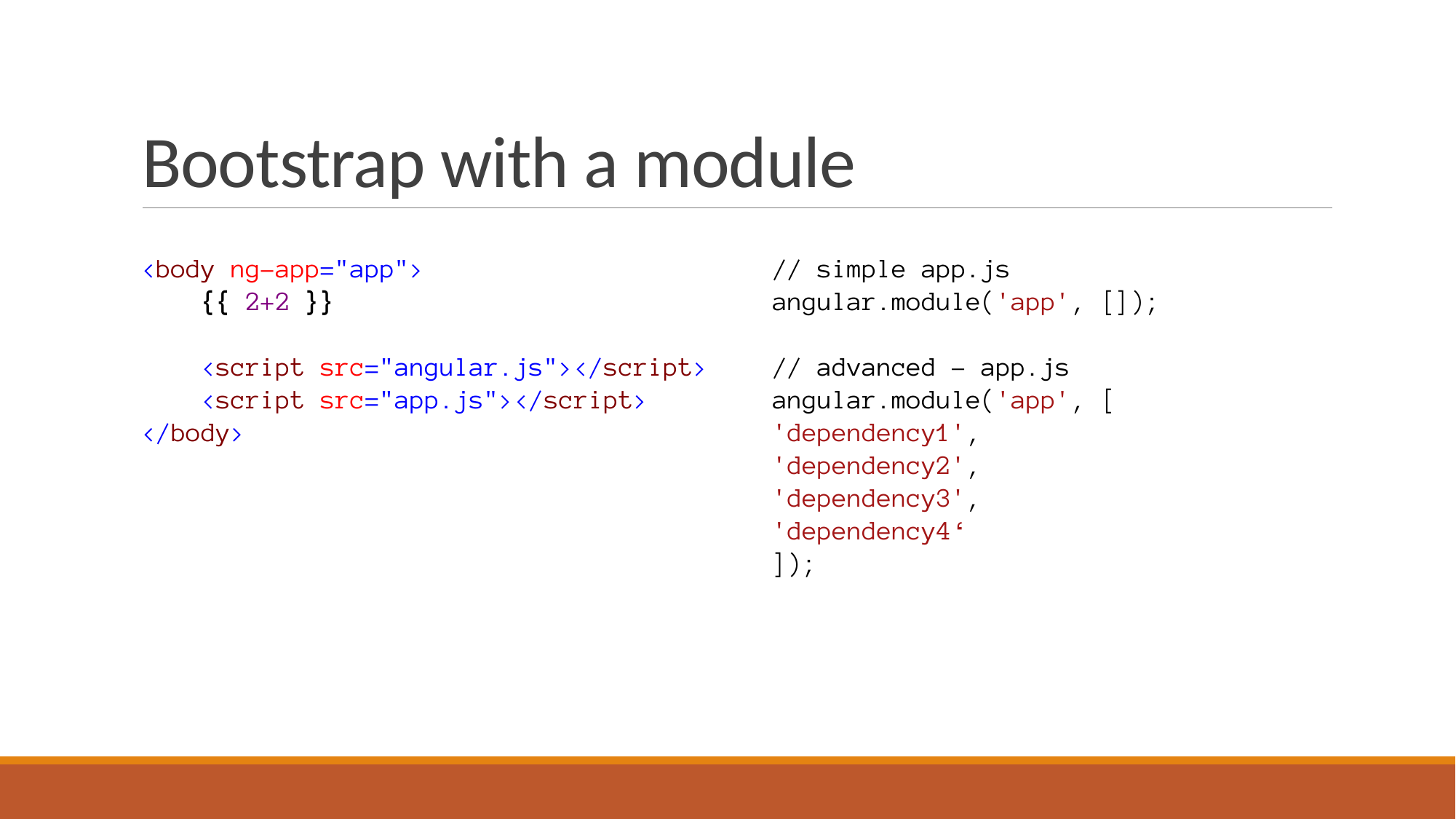

# Bootstrap with a module
<body ng-app="app">
    {{ 2+2 }}

    <script src="angular.js"></script>
    <script src="app.js"></script>
</body>
// simple app.js
angular.module('app', []);

// advanced – app.js
angular.module('app', [
'dependency1',
'dependency2',
'dependency3',
'dependency4‘
]);